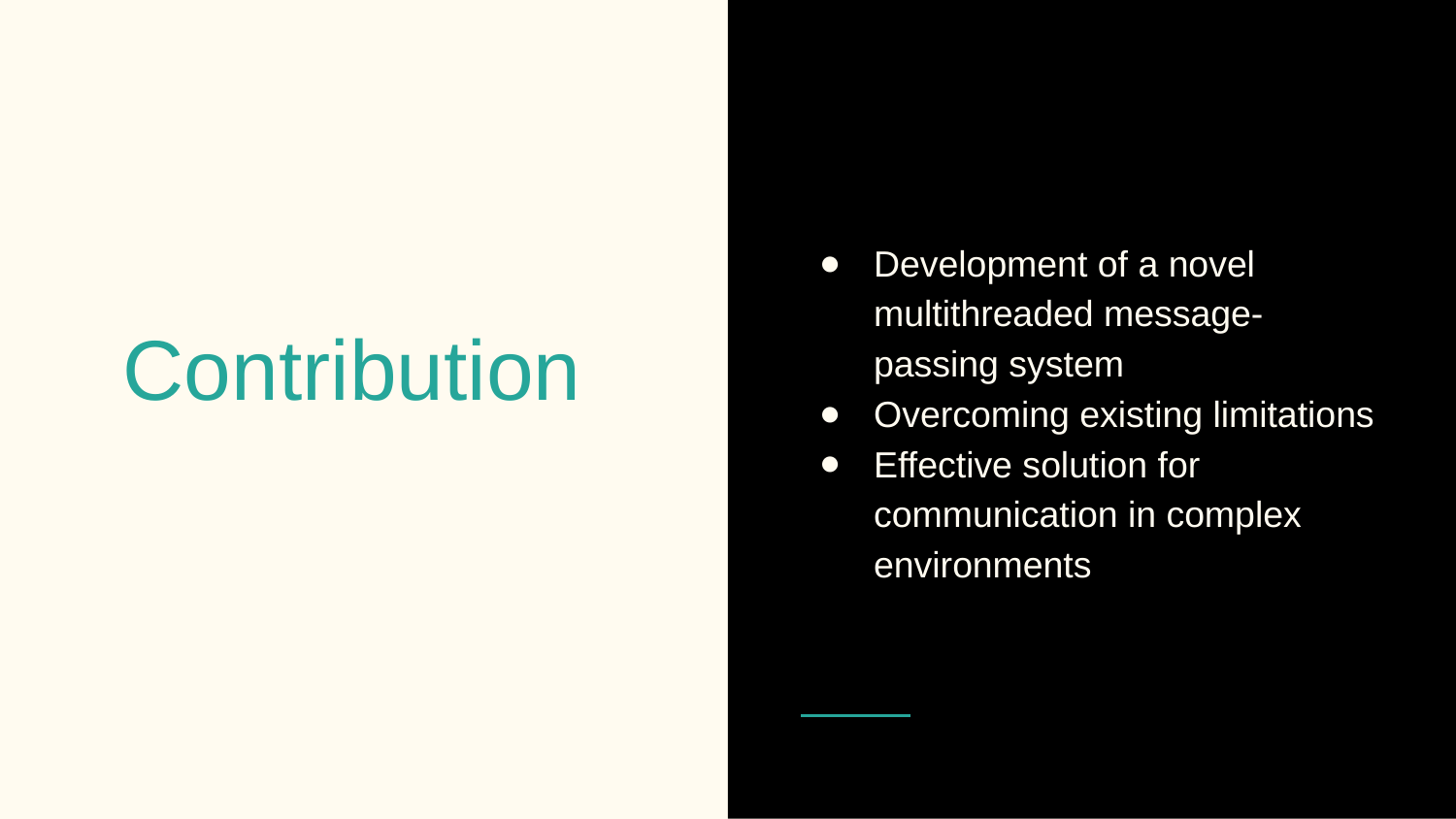

Development of a novel multithreaded message-passing system
Overcoming existing limitations
Effective solution for communication in complex environments
# Contribution